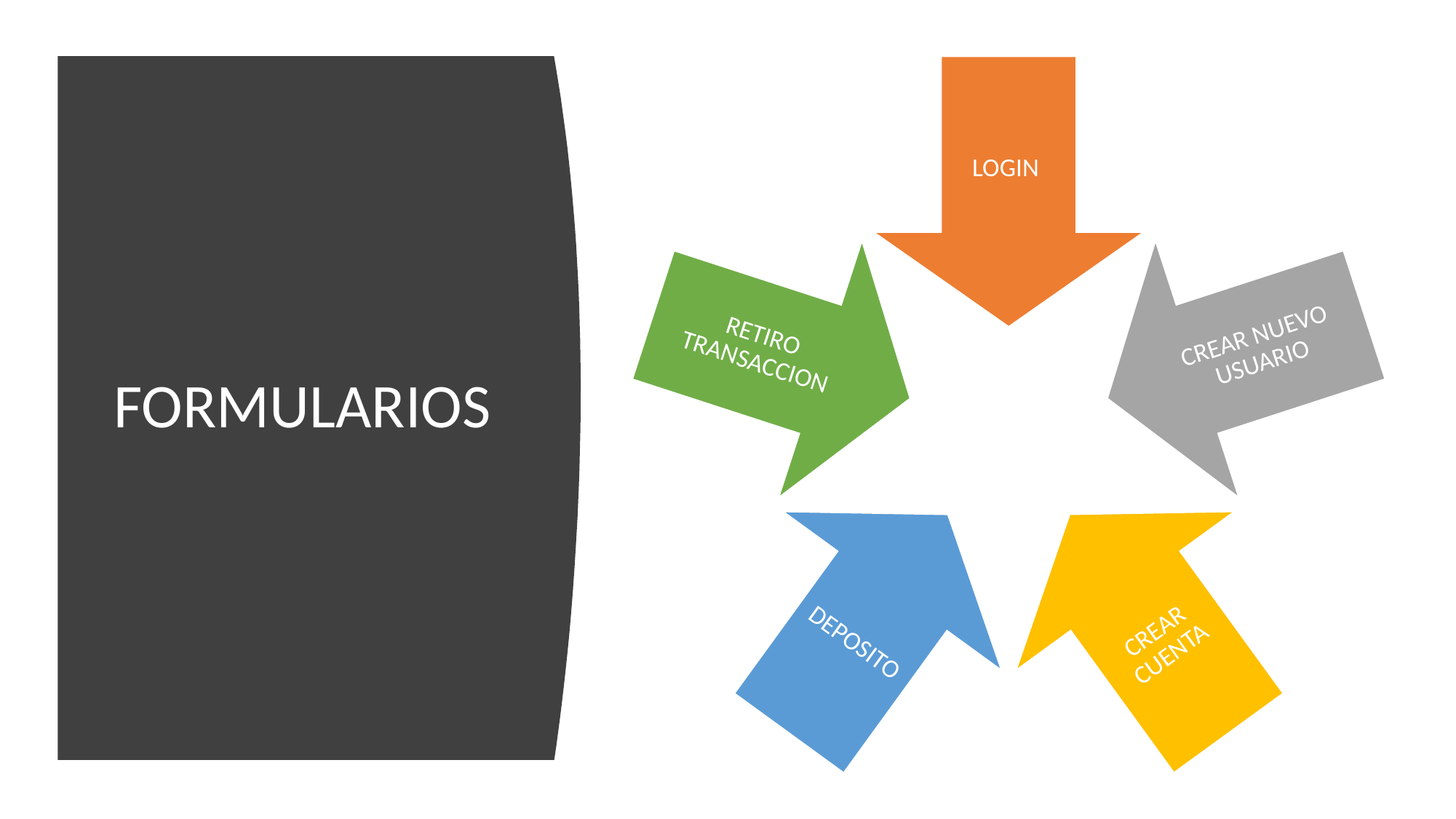

LOGIN
CREAR NUEVO USUARIO
CREAR CUENTA
DEPOSITO
RETIRO TRANSACCION

# FORMULARIOS